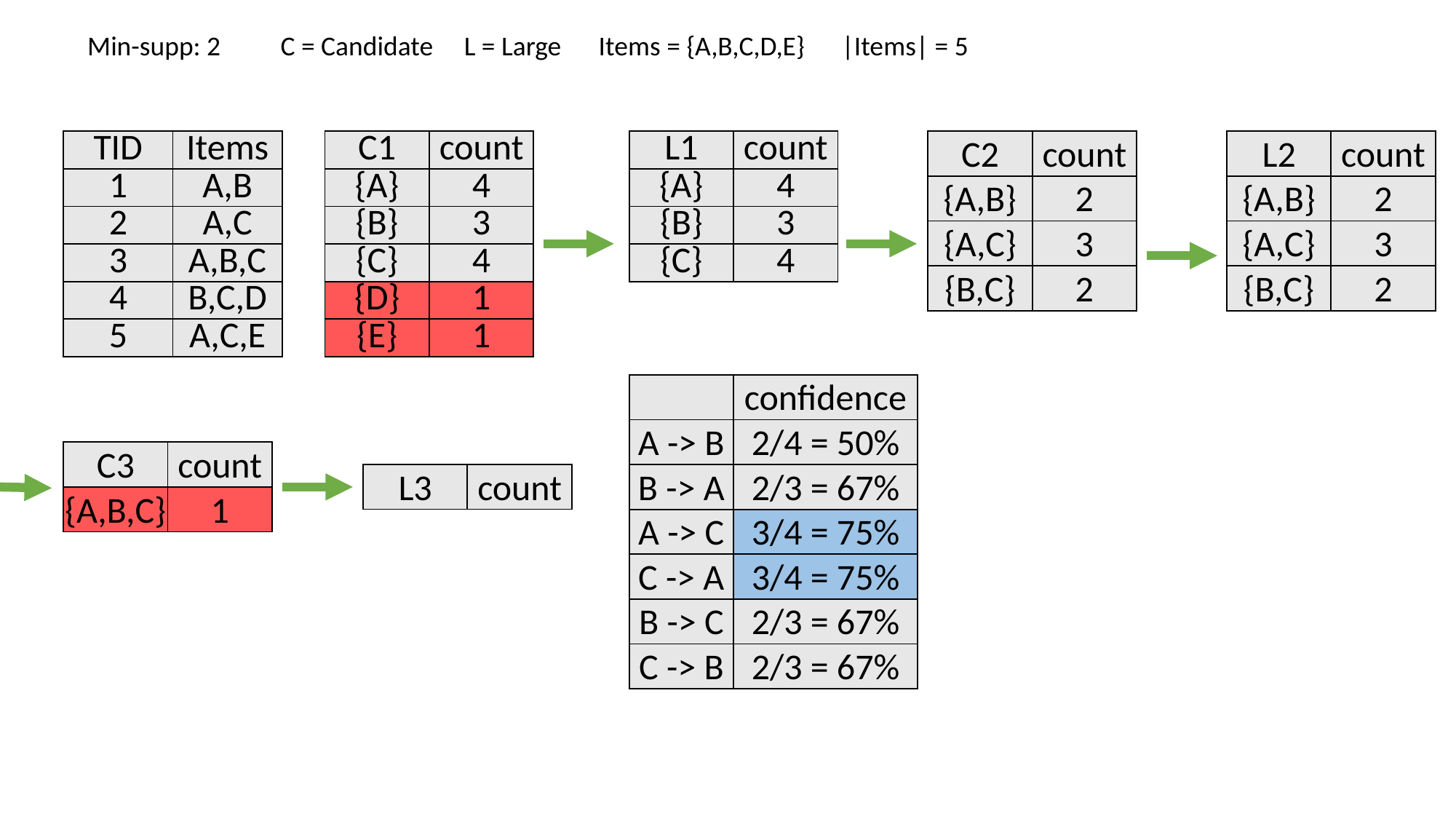

Min-supp: 2
C = Candidate     L = Large      Items = {A,B,C,D,E}      |Items| = 5
| TID | Items |
| --- | --- |
| 1 | A,B |
| 2 | A,C |
| 3 | A,B,C |
| 4 | B,C,D |
| 5 | A,C,E |
| C1 | count |
| --- | --- |
| {A} | 4 |
| {B} | 3 |
| {C} | 4 |
| {D} | 1 |
| {E} | 1 |
| L1 | count |
| --- | --- |
| {A} | 4 |
| {B} | 3 |
| {C} | 4 |
| C2 | count |
| --- | --- |
| {A,B} | 2 |
| {A,C} | 3 |
| {B,C} | 2 |
| L2 | count |
| --- | --- |
| {A,B} | 2 |
| {A,C} | 3 |
| {B,C} | 2 |
|  | confidence |
| --- | --- |
| A -> B | 2/4 = 50% |
| B -> A | 2/3 = 67% |
| A -> C | 3/4 = 75% |
| C -> A | 3/4 = 75% |
| B -> C | 2/3 = 67% |
| C -> B | 2/3 = 67% |
| C3 | count |
| --- | --- |
| {A,B,C} | 1 |
| L3 | count |
| --- | --- |